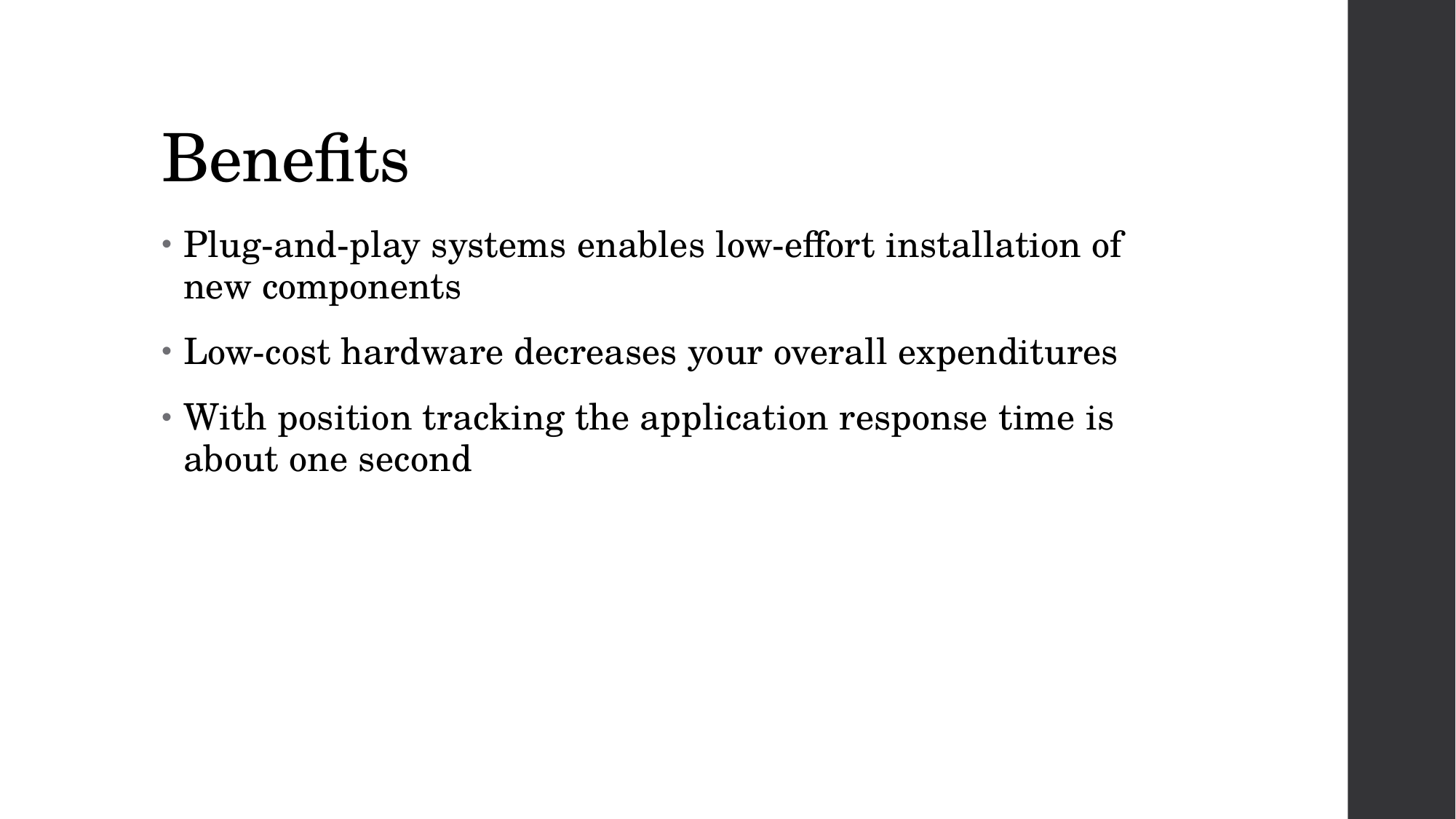

# Benefits
Plug-and-play systems enables low-effort installation of new components
Low-cost hardware decreases your overall expenditures
With position tracking the application response time is about one second